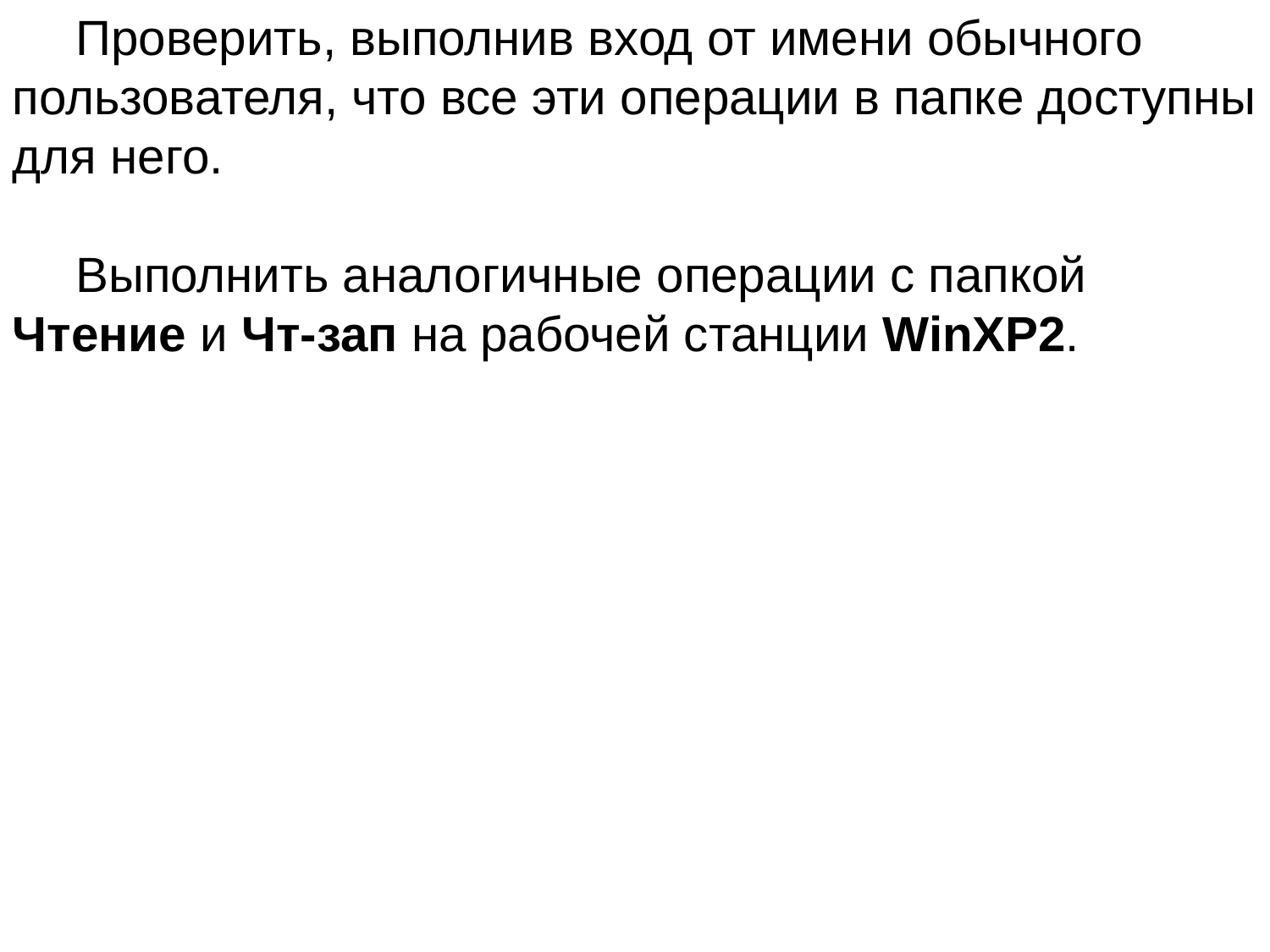

Проверить, выполнив вход от имени обычного пользователя, что все эти операции в папке доступны для него.

Выполнить аналогичные операции с папкой Чтение и Чт-зап на рабочей станции WinXР2.